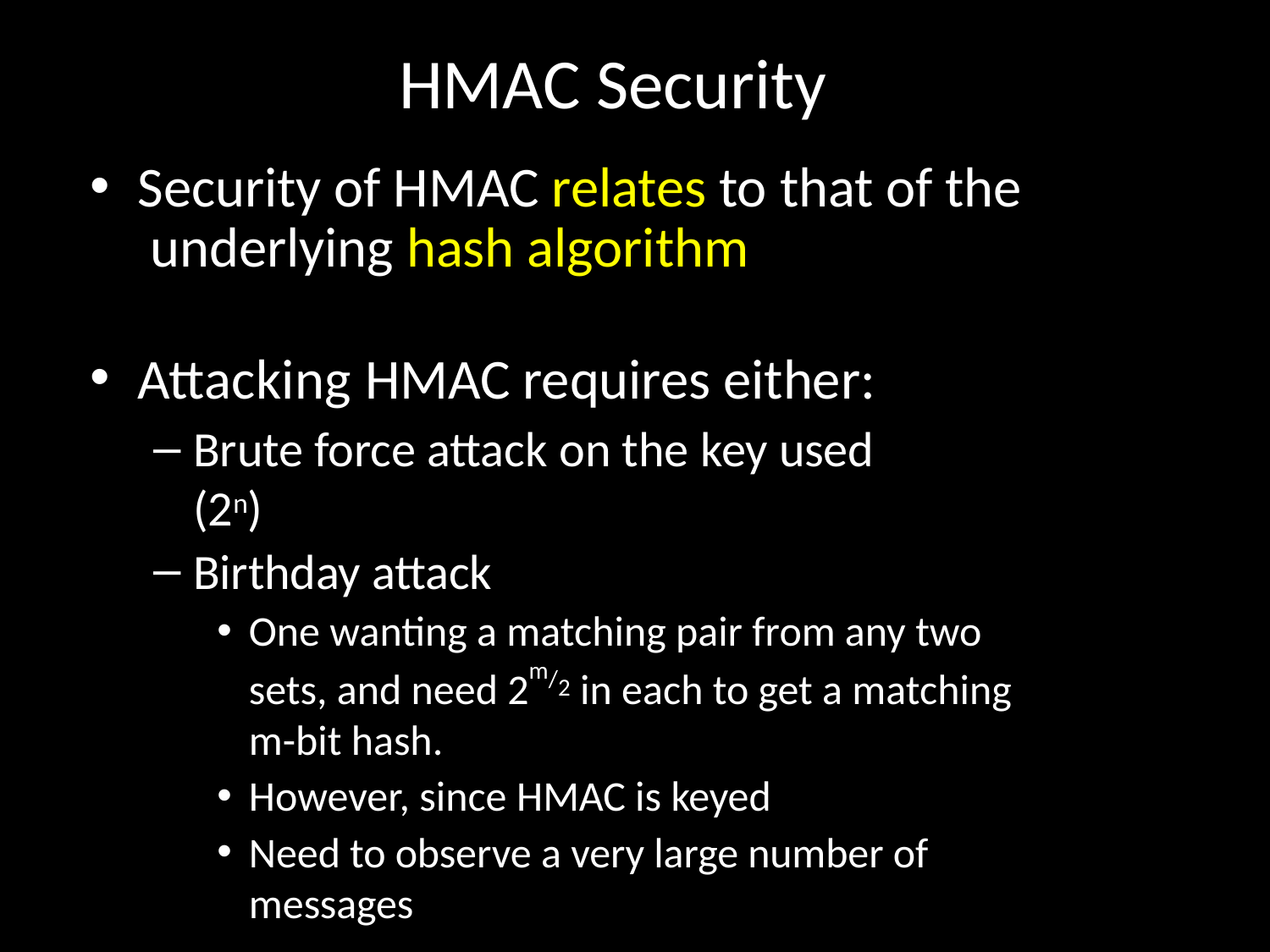

# HMAC Security
Security of HMAC relates to that of the  underlying hash algorithm

Attacking HMAC requires either:
Brute force attack on the key used	(2n)
Birthday attack
One wanting a matching pair from any two sets, and need 2m/2 in each to get a matching m-bit hash.
However, since HMAC is keyed
Need to observe a very large number of messages

* MD5 is considered safe when used with HMAC